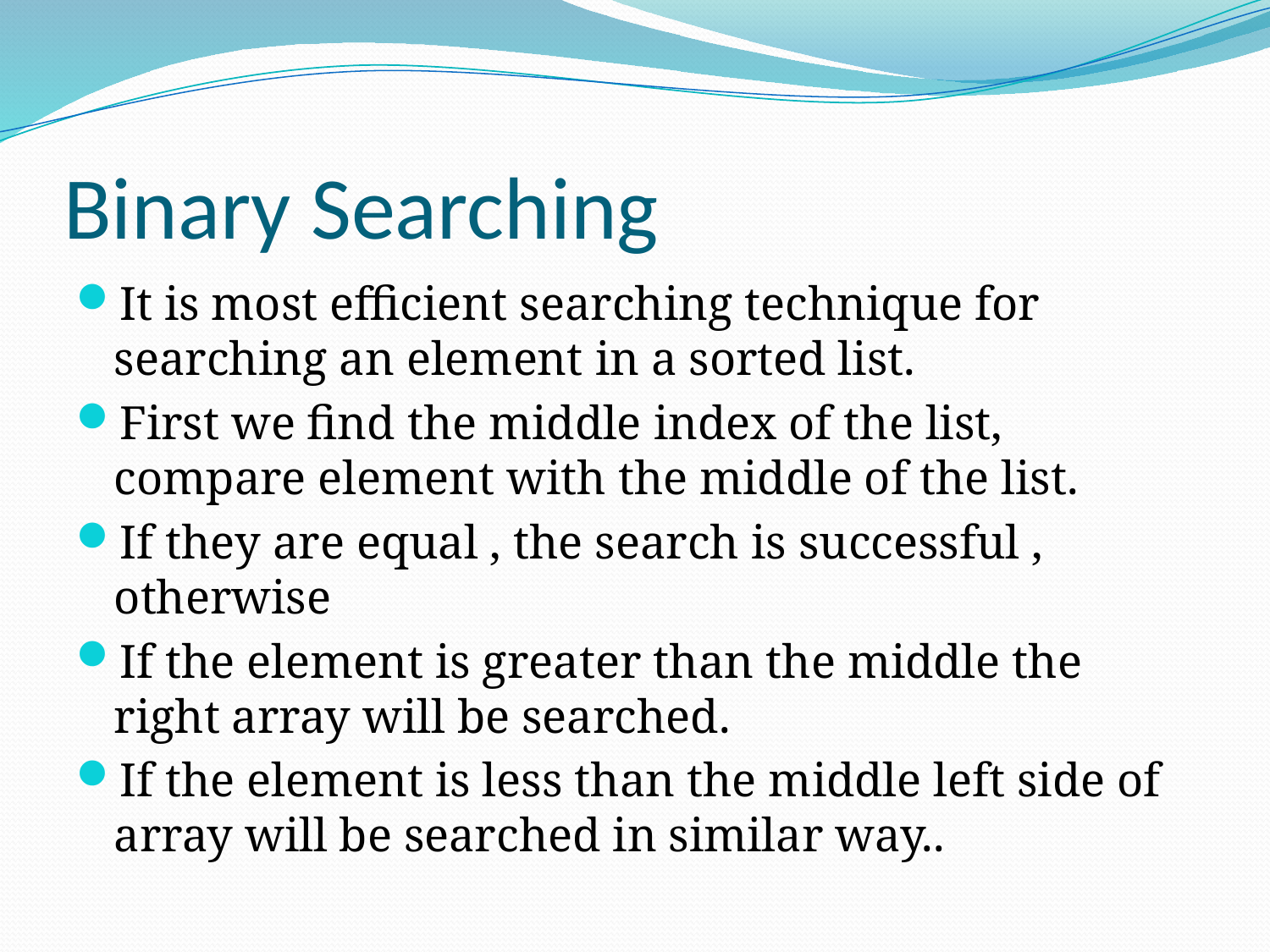

# Binary Searching
It is most efficient searching technique for searching an element in a sorted list.
First we find the middle index of the list, compare element with the middle of the list.
If they are equal , the search is successful , otherwise
If the element is greater than the middle the right array will be searched.
If the element is less than the middle left side of array will be searched in similar way..